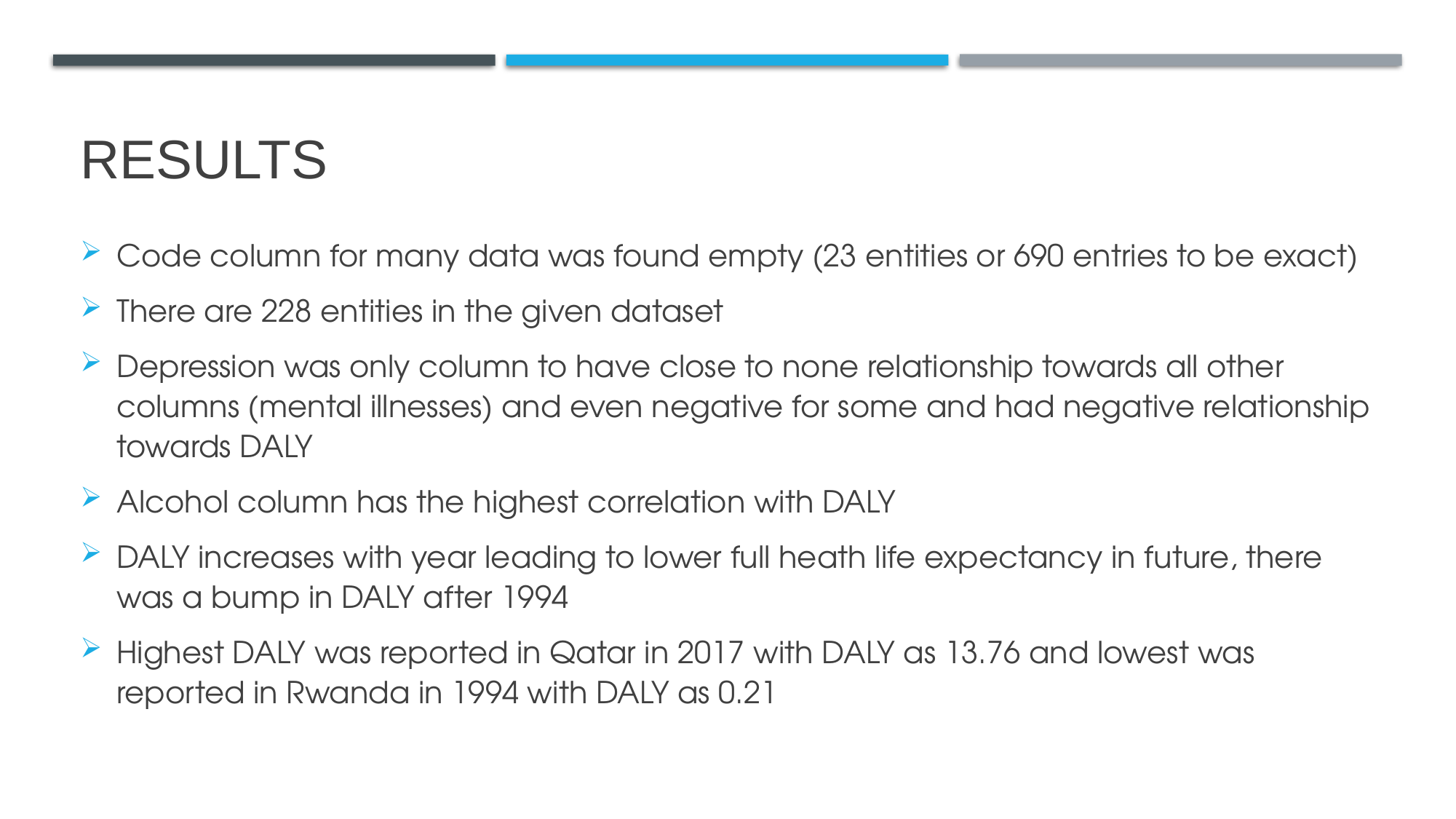

# Results
Code column for many data was found empty (23 entities or 690 entries to be exact)
There are 228 entities in the given dataset
Depression was only column to have close to none relationship towards all other columns (mental illnesses) and even negative for some and had negative relationship towards DALY
Alcohol column has the highest correlation with DALY
DALY increases with year leading to lower full heath life expectancy in future, there was a bump in DALY after 1994
Highest DALY was reported in Qatar in 2017 with DALY as 13.76 and lowest was reported in Rwanda in 1994 with DALY as 0.21